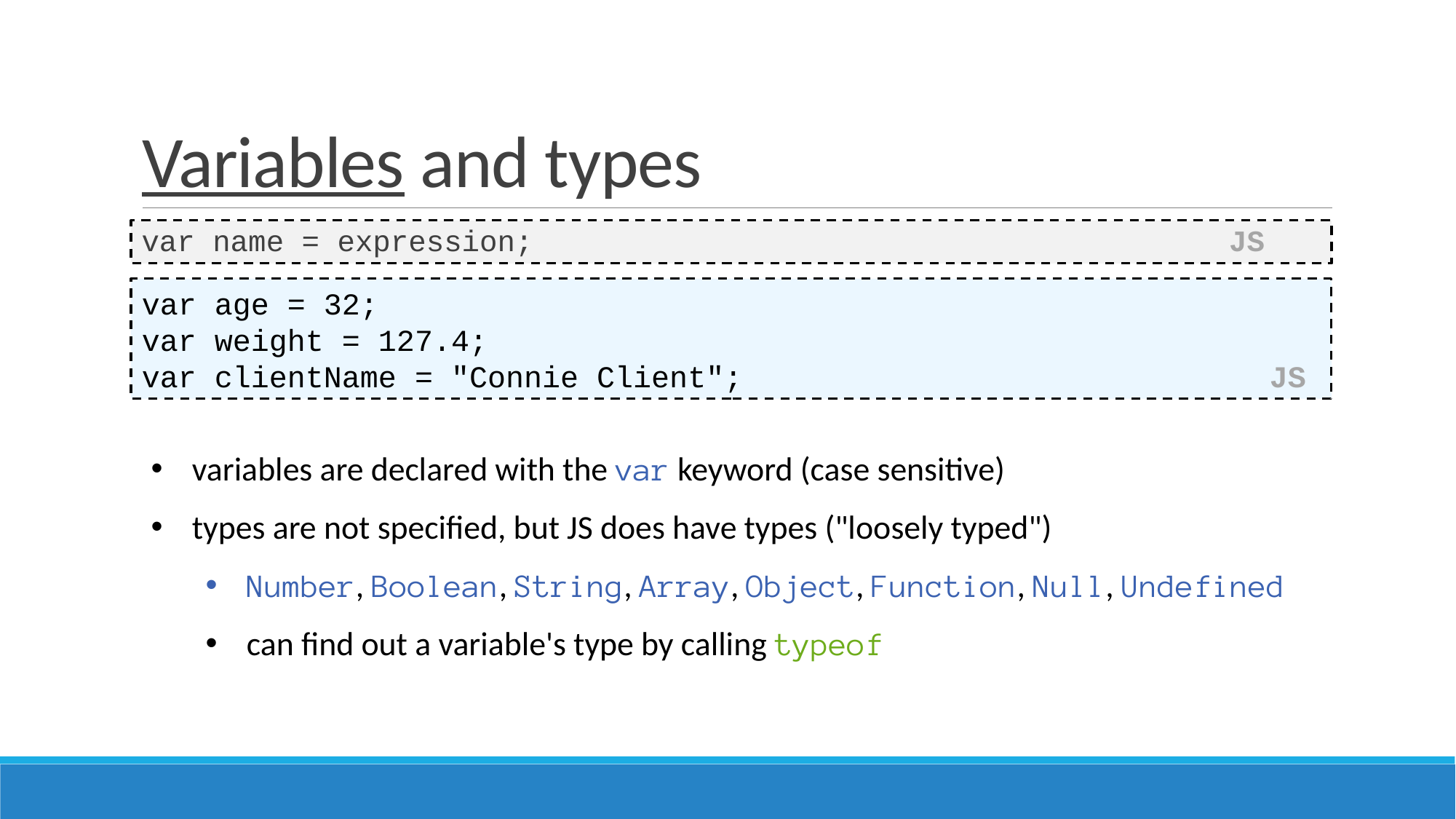

# Variables and types
var name = expression;                                       JS
var age = 32;
var weight = 127.4;
var clientName = "Connie Client";                             JS

variables are declared with the var keyword (case sensitive)
types are not specified, but JS does have types ("loosely typed")
Number, Boolean, String, Array, Object, Function, Null, Undefined
can find out a variable's type by calling typeof